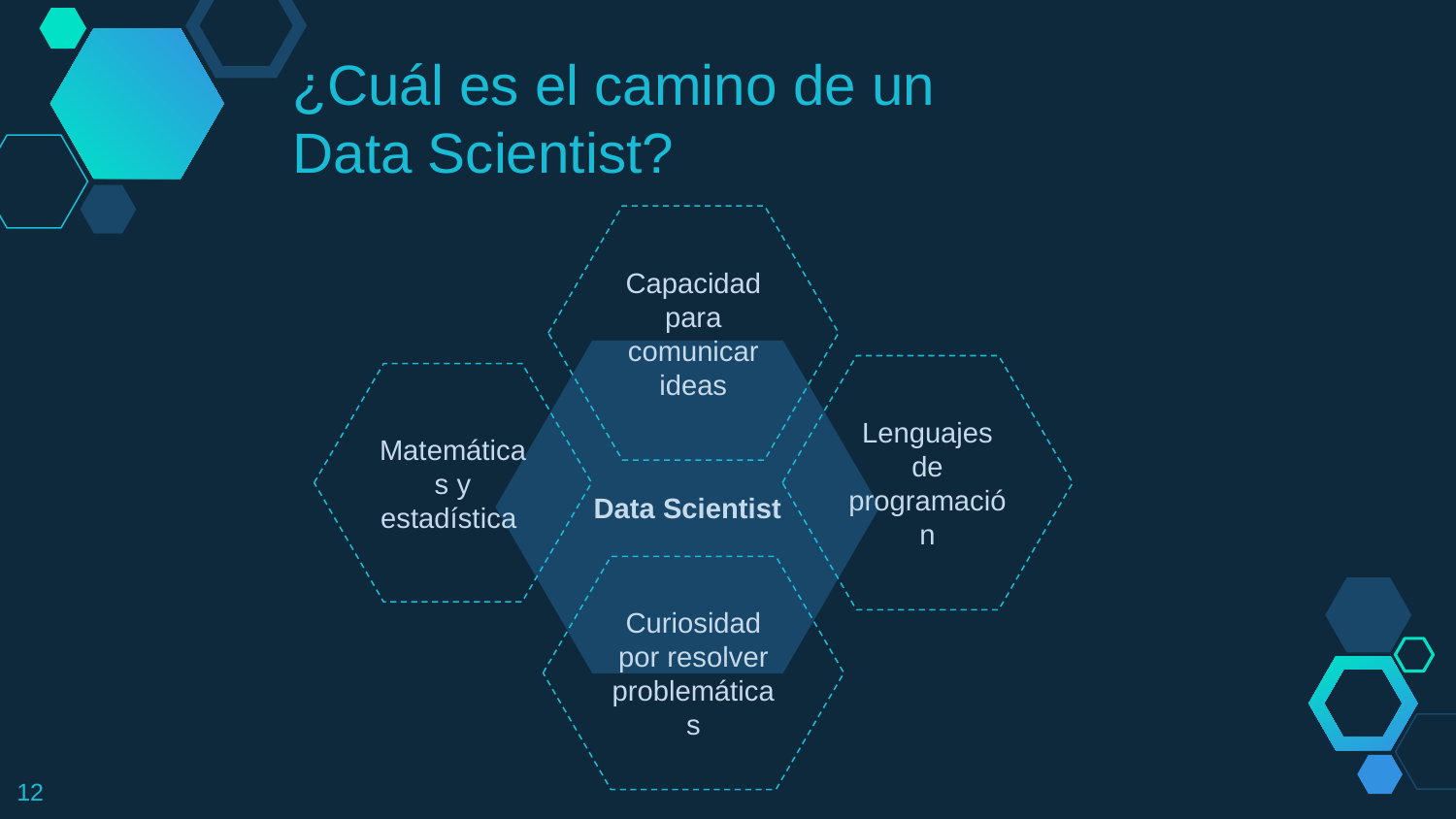

¿Cuál es el camino de un Data Scientist?
Capacidad para comunicar ideas
Data Scientist
Lenguajes de programación
Matemáticas y estadística
Curiosidad por resolver problemáticas
12